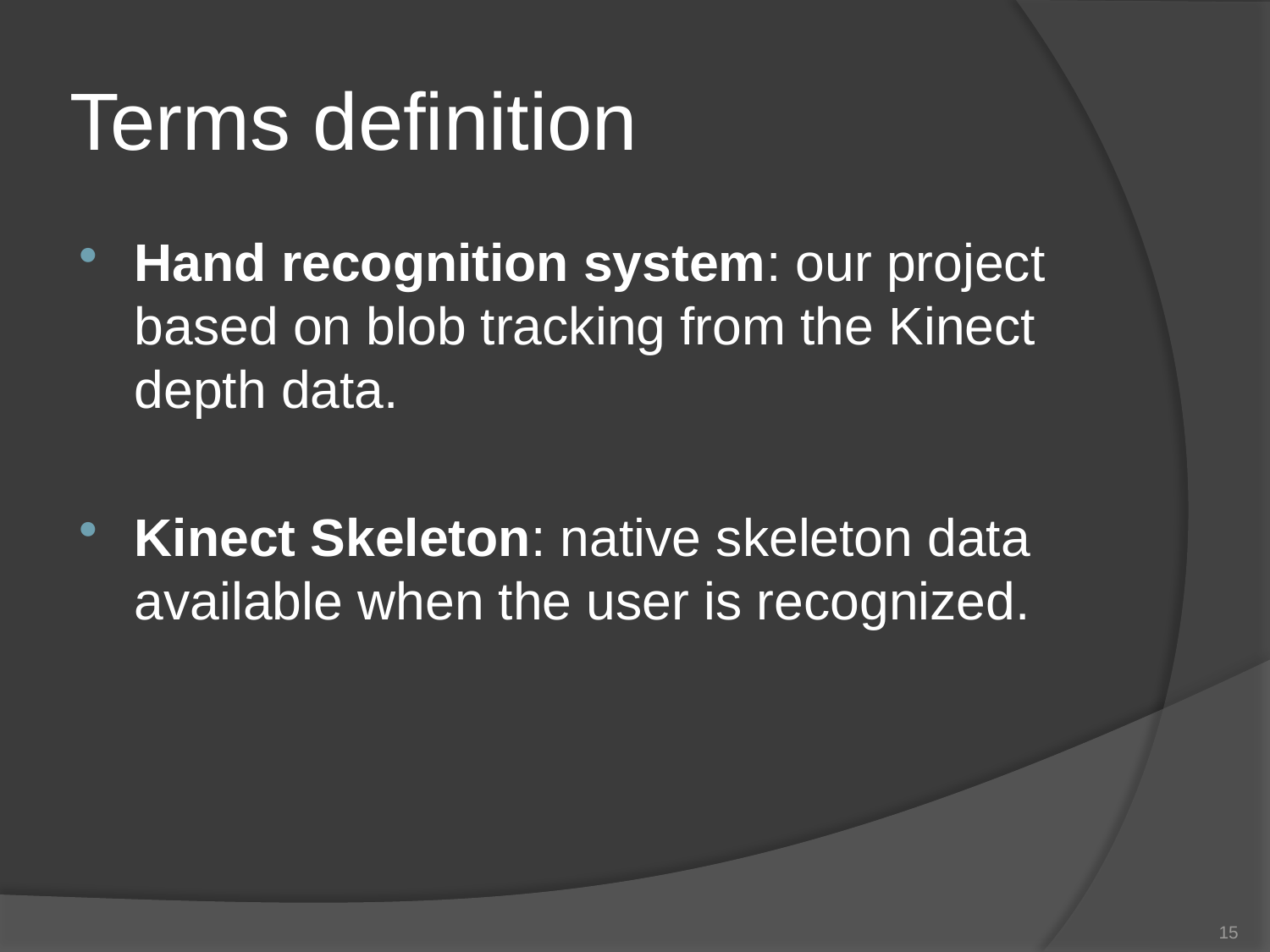

# Terms definition
Hand recognition system: our project based on blob tracking from the Kinect depth data.

Kinect Skeleton: native skeleton data available when the user is recognized.
15